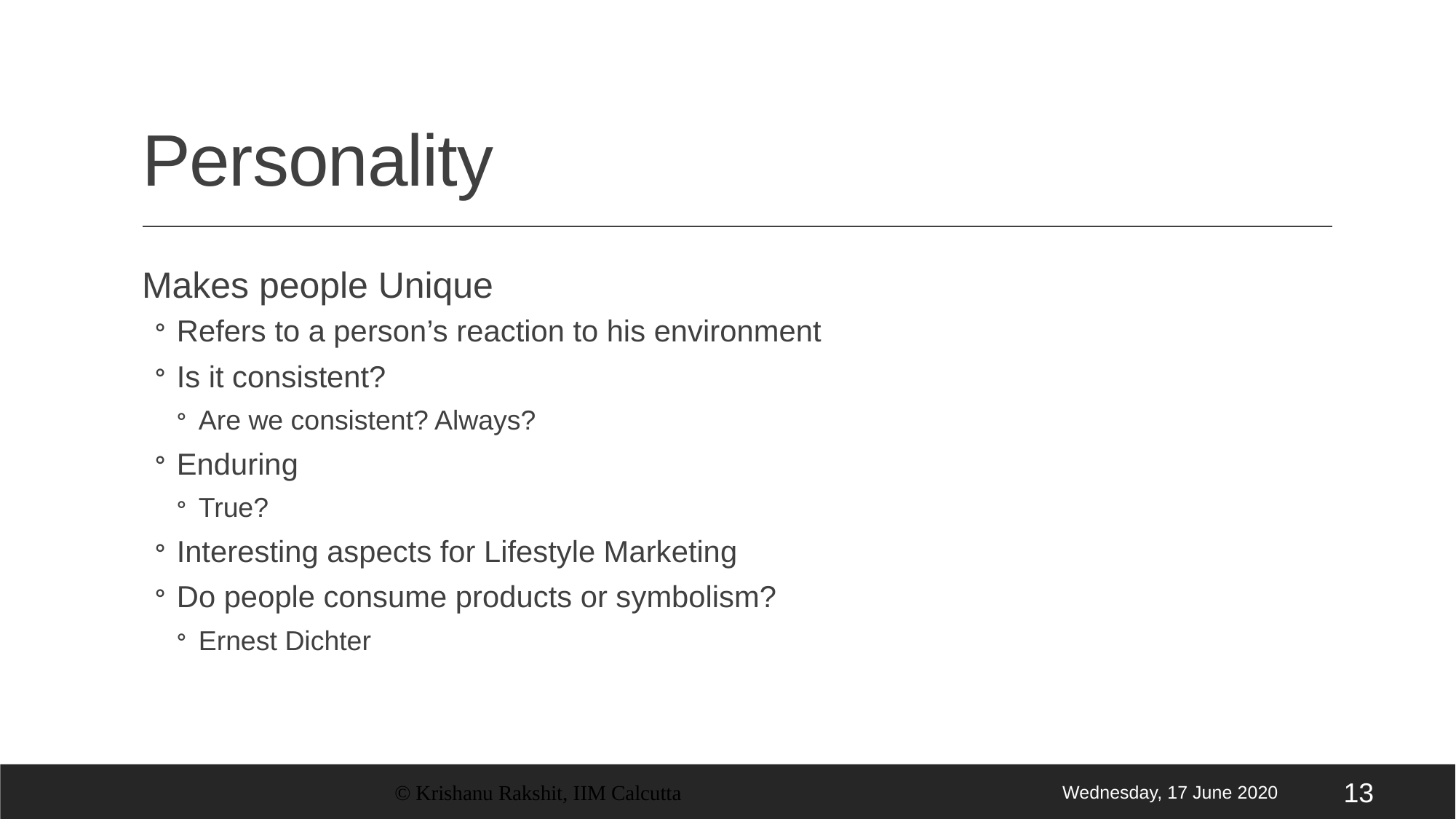

# Personality
Makes people Unique
Refers to a person’s reaction to his environment
Is it consistent?
Are we consistent? Always?
Enduring
True?
Interesting aspects for Lifestyle Marketing
Do people consume products or symbolism?
Ernest Dichter
© Krishanu Rakshit, IIM Calcutta
Wednesday, 17 June 2020
13